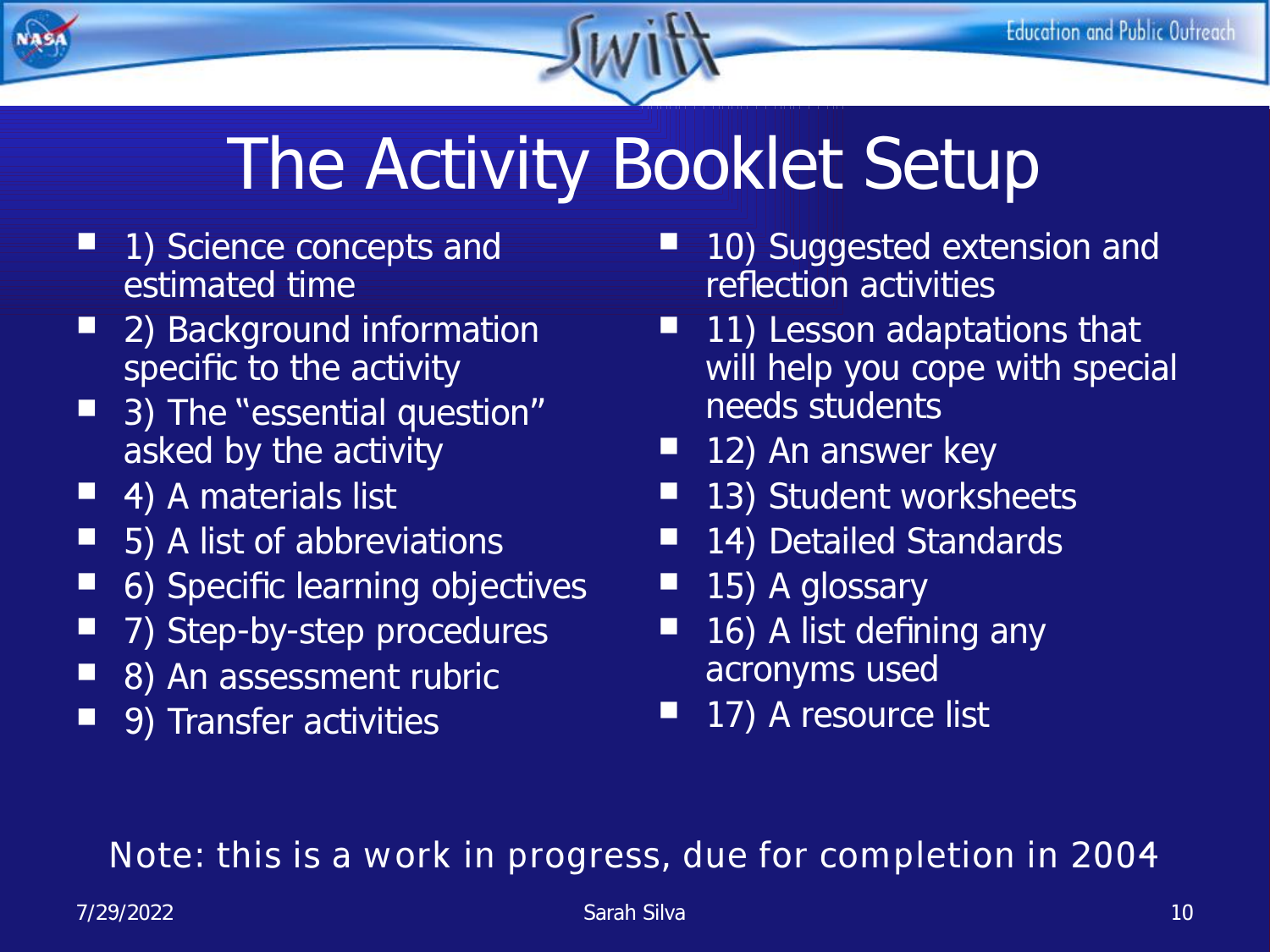

# The Activity Booklet Setup
1) Science concepts and estimated time
2) Background information specific to the activity
3) The “essential question” asked by the activity
4) A materials list
5) A list of abbreviations
6) Specific learning objectives
7) Step-by-step procedures
8) An assessment rubric
9) Transfer activities
10) Suggested extension and reflection activities
11) Lesson adaptations that will help you cope with special needs students
12) An answer key
13) Student worksheets
14) Detailed Standards
15) A glossary
16) A list defining any acronyms used
17) A resource list
Note: this is a work in progress, due for completion in 2004
7/29/2022
Sarah Silva
10